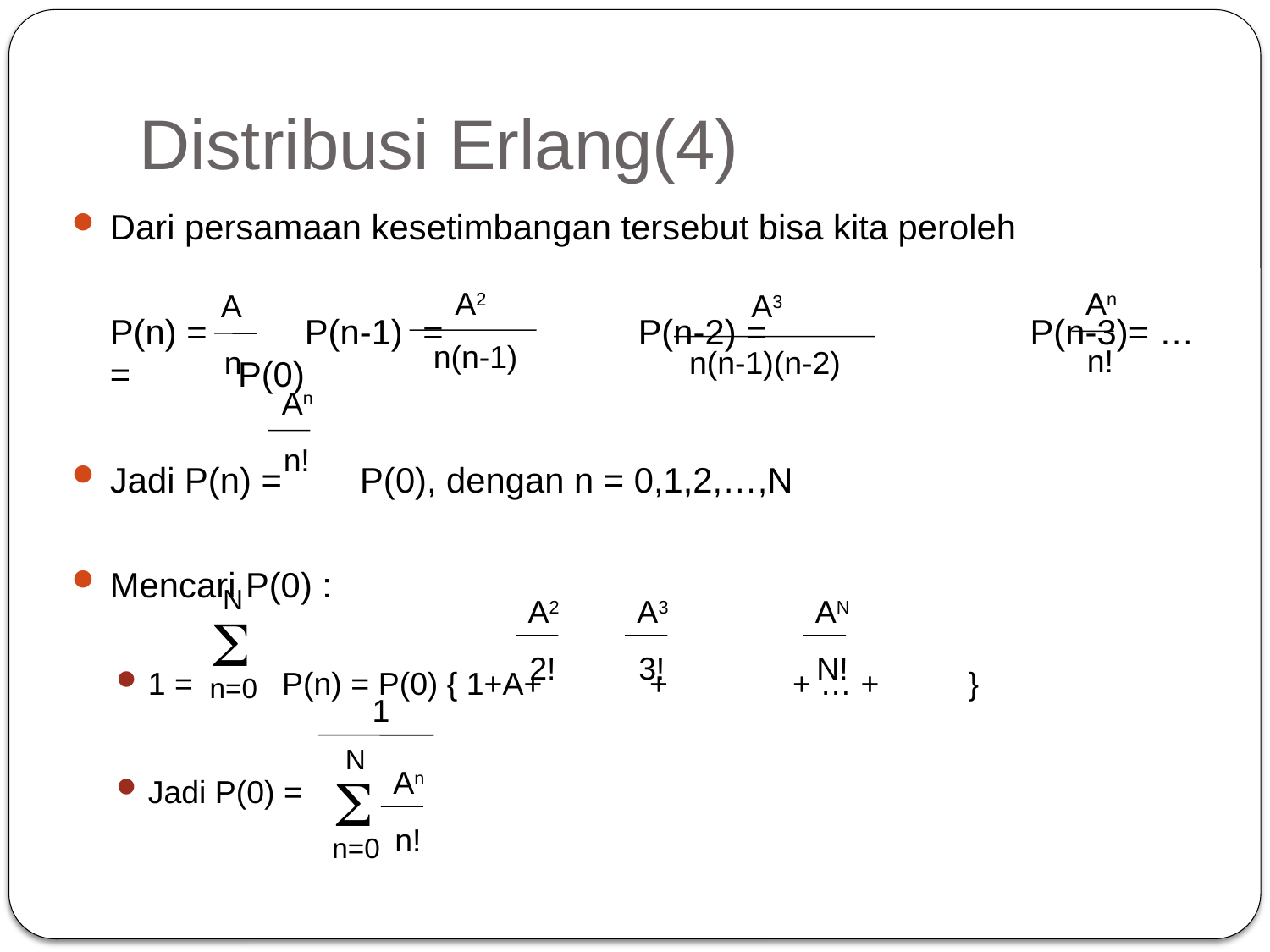

45
# Distribusi Erlang(4)
Dari persamaan kesetimbangan tersebut bisa kita peroleh

	P(n) =          P(n-1)  =                    P(n-2) =                           P(n-3)= … =           P(0)

Jadi P(n) =        P(0), dengan n = 0,1,2,…,N

Mencari P(0) :

1 =          P(n) = P(0) { 1+A+            +              + … +          }

Jadi P(0) =

A2
An

n!
A
A3

n(n-1)

n
n(n-1)(n-2)
An

n!
N
Σ
n=0
A2

2!
A3

3!
AN

N!
1

N
Σ
n=0
An

n!